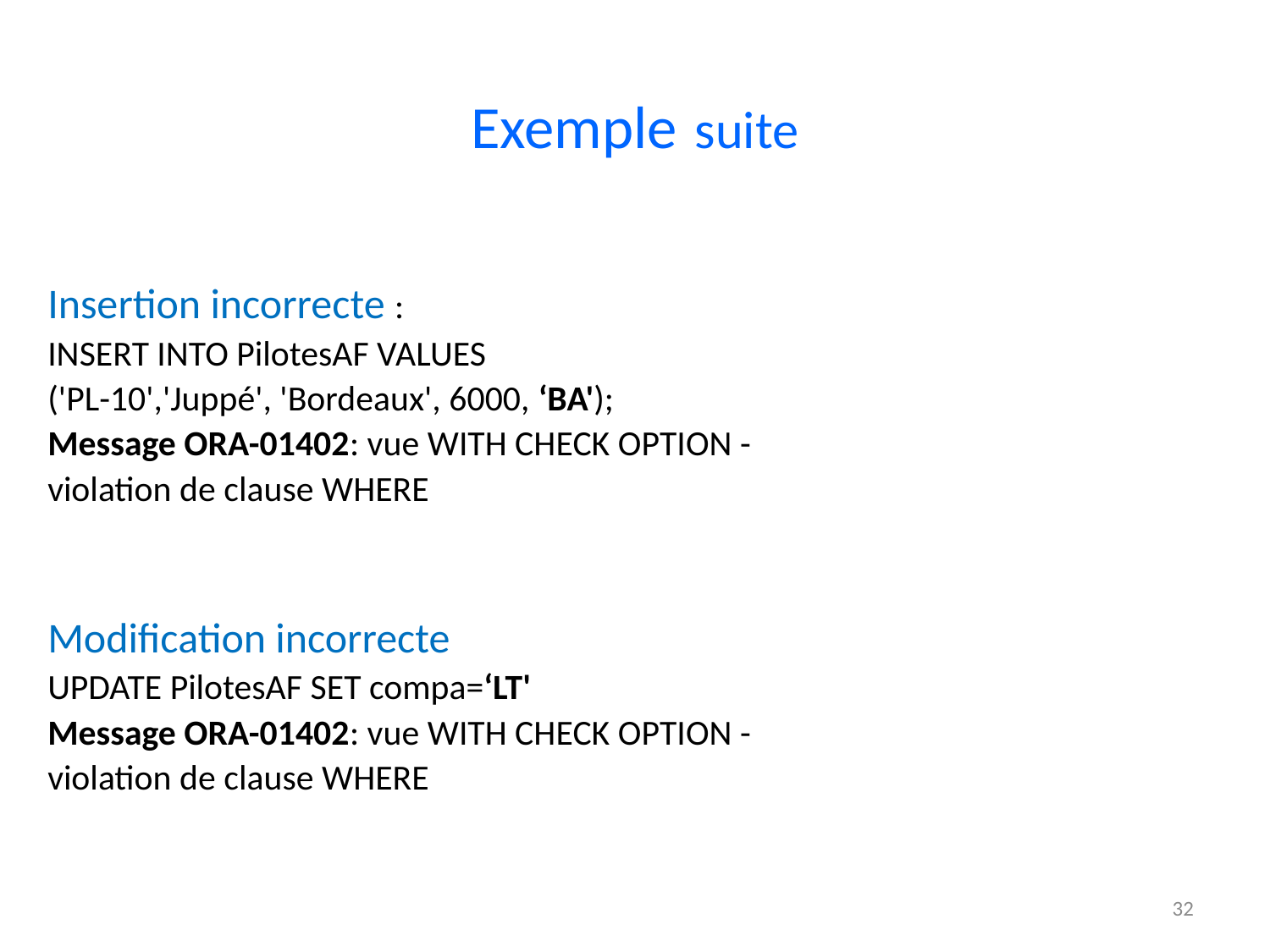

# Exemple suite
Insertion incorrecte :
INSERT INTO PilotesAF VALUES
('PL-10','Juppé', 'Bordeaux', 6000, ‘BA');
Message ORA-01402: vue WITH CHECK OPTION -
violation de clause WHERE

Modification incorrecte
UPDATE PilotesAF SET compa=‘LT'
Message ORA-01402: vue WITH CHECK OPTION -
violation de clause WHERE
32